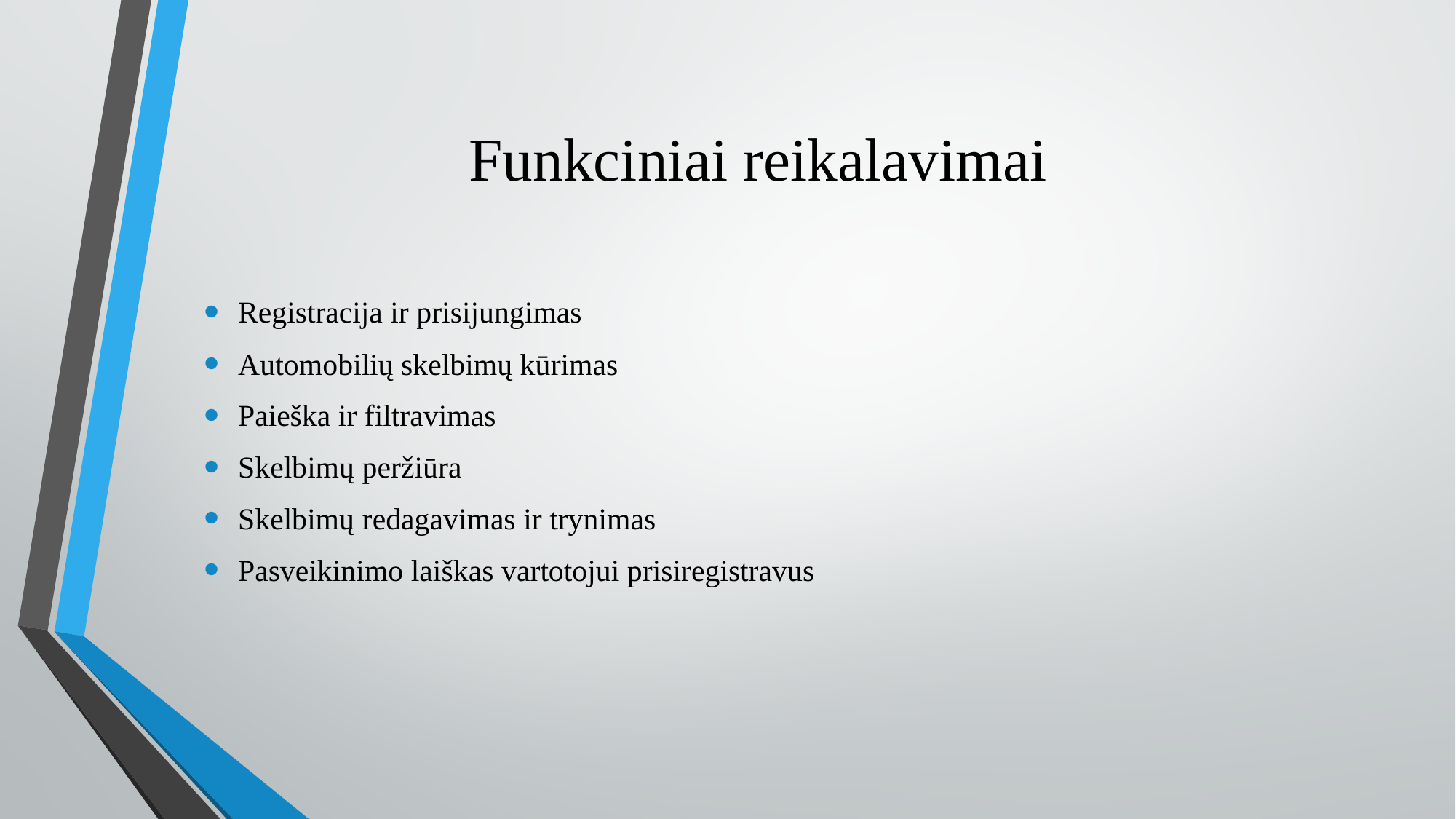

# Funkciniai reikalavimai
Registracija ir prisijungimas
Automobilių skelbimų kūrimas
Paieška ir filtravimas
Skelbimų peržiūra
Skelbimų redagavimas ir trynimas
Pasveikinimo laiškas vartotojui prisiregistravus